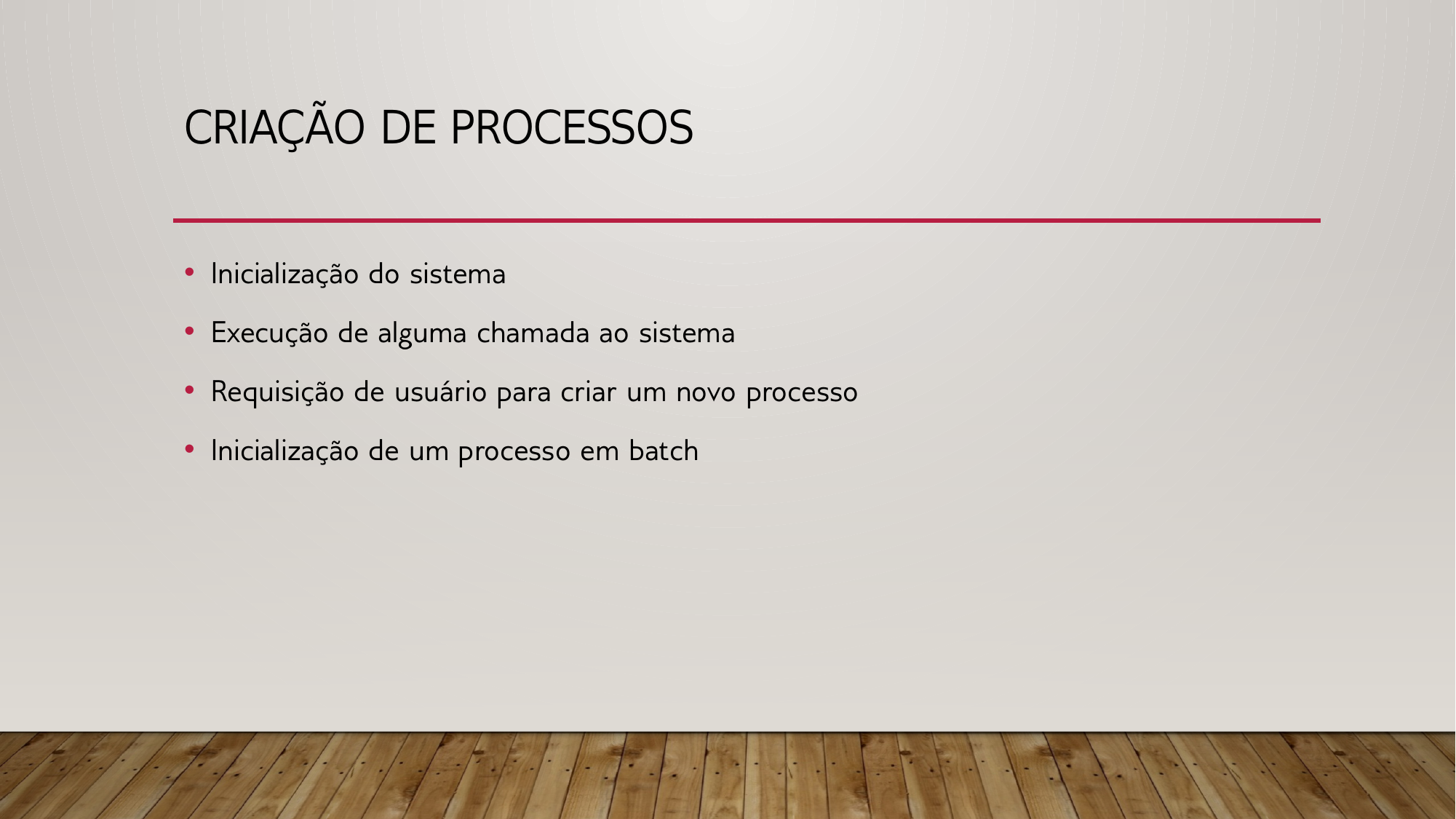

# Criação de processos
Inicialização do sistema
Execução de alguma chamada ao sistema
Requisição de usuário para criar um novo processo
Inicialização de um processo em batch